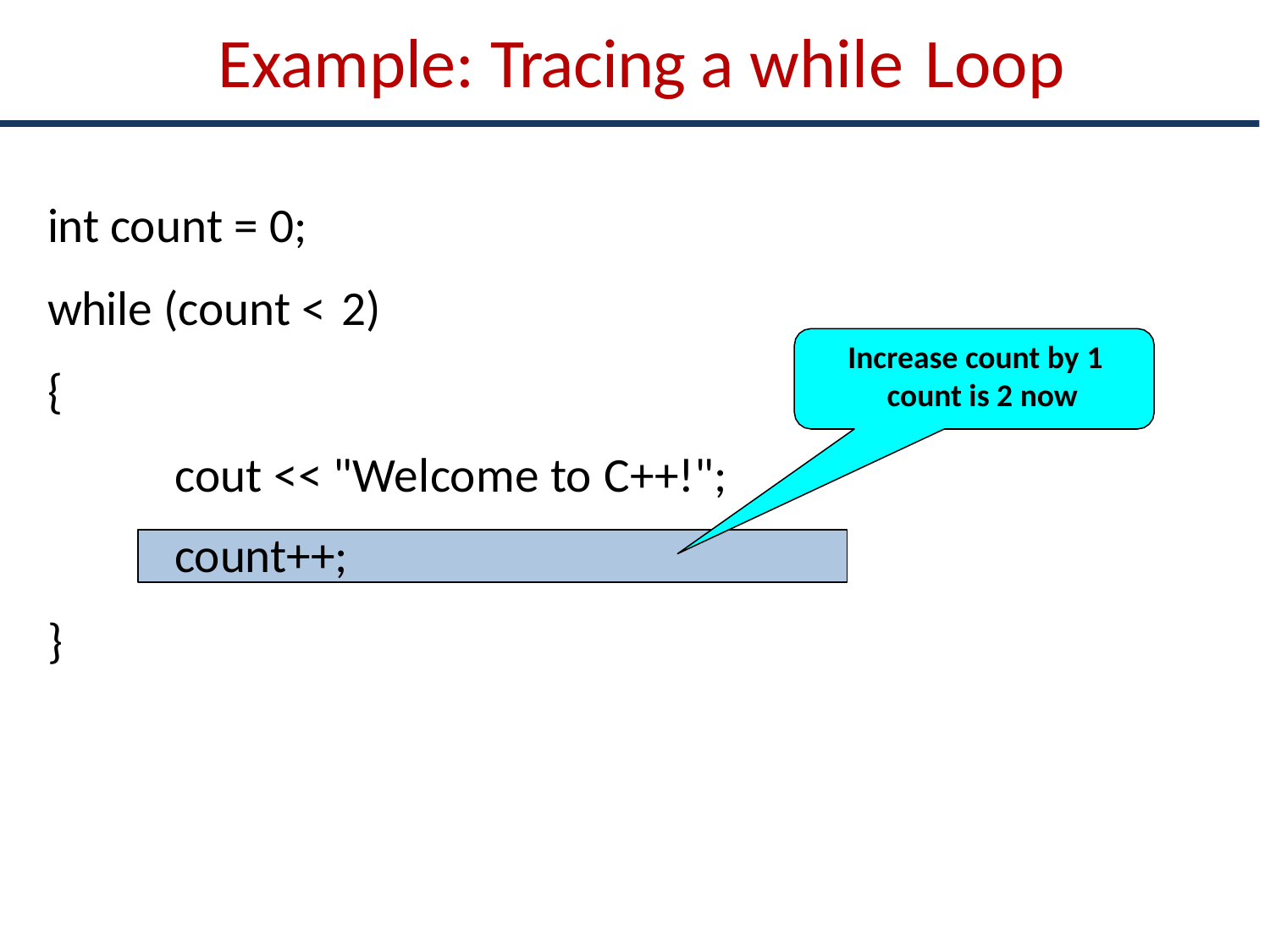

# Example: Tracing a while Loop

int count = 0;  while (count < 2)
{
cout << "Welcome to C++!";

Increase count by 1  count is 2 now
count++;
}